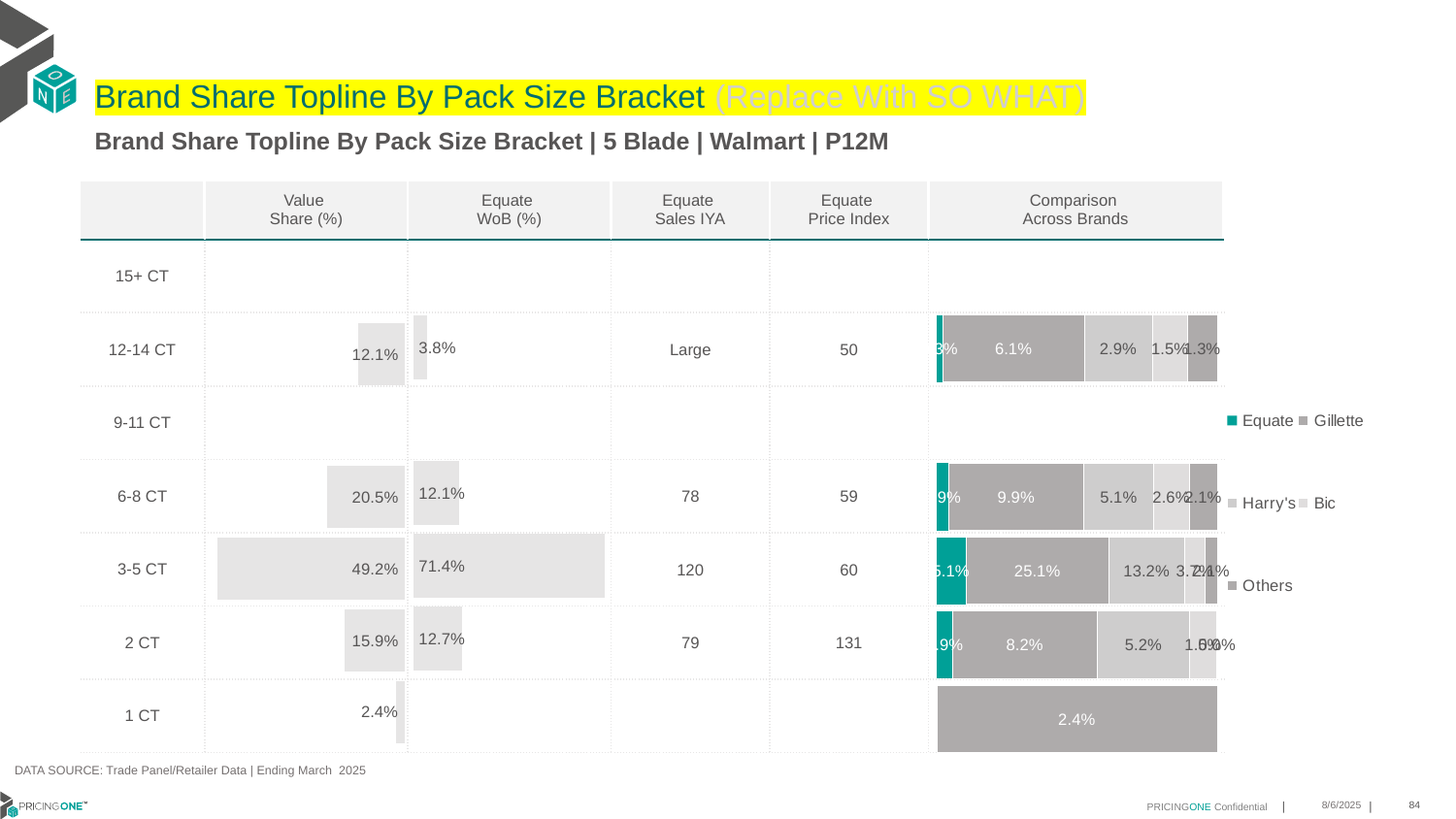

# Brand Share Topline By Pack Size Bracket (Replace With SO WHAT)
Brand Share Topline By Pack Size Bracket | 5 Blade | Walmart | P12M
|  | Value Share (%) | Equate WoB (%) | Equate Sales IYA | Equate Price Index | Comparison Across Brands |
| --- | --- | --- | --- | --- | --- |
| 15+ CT |  |  |  |  |  |
| 12-14 CT |  |  | Large | 50 |  |
| 9-11 CT |  |  |  |  |  |
| 6-8 CT |  |  | 78 | 59 |  |
| 3-5 CT |  |  | 120 | 60 |  |
| 2 CT |  |  | 79 | 131 |  |
| 1 CT |  |  |  |  |  |

### Chart

| Category | Equate | Gillette | Harry's | Bic | Others |
|---|---|---|---|---|---|
| 15+ CT | None | None | None | None | None |
| 12-14 CT | 0.0026953272214264986 | 0.06104025733985642 | 0.02940485756452188 | 0.015035283626482408 | 0.013014362559425962 |
| 9-11 CT | None | None | None | None | None |
| 6-8 CT | 0.008604206935843274 | 0.09877631014944584 | 0.05073121433677278 | 0.02605975716737779 | 0.020538843044114907 |
| 3-5 CT | 0.05097442104080841 | 0.2509918491407886 | 0.13175279289105693 | 0.03667023305867371 | 0.021355645704968954 |
| 2 CT | 0.009076404011262683 | 0.08166199395040191 | 0.05204496555299265 | 0.015390921300121733 | 0.000353596393285443 |
| 1 CT | None | 0.023785289202732814 | None | None | None |

### Chart

| Category | Value Share |
|---|---|
|  | None |

### Chart

| Category | Brand WoB % |
|---|---|
|  | None |
DATA SOURCE: Trade Panel/Retailer Data | Ending March  2025

8/6/2025
84